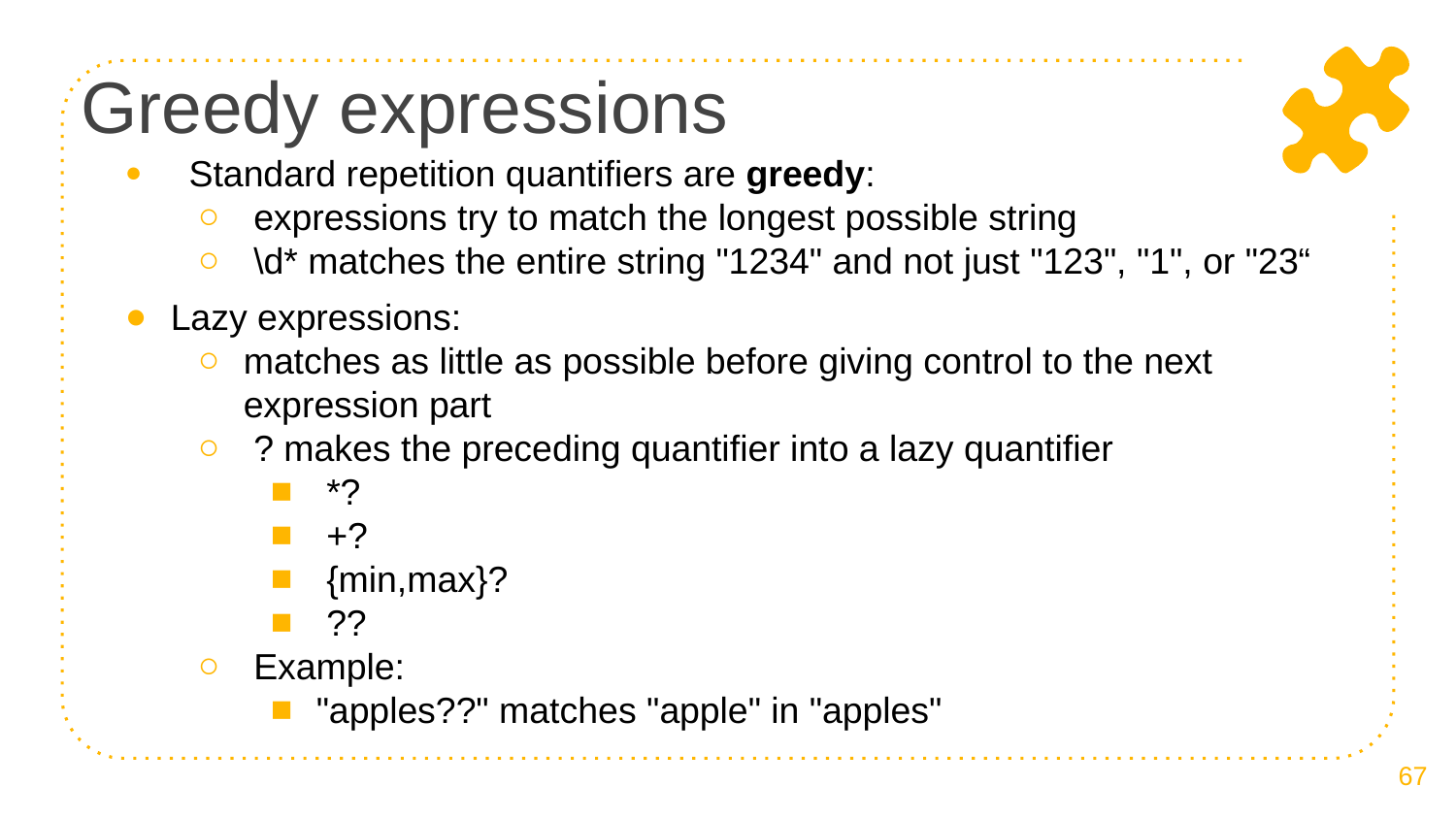

# Greedy expressions

  Standard repetition quantifiers are greedy:
 expressions try to match the longest possible string
 \d* matches the entire string "1234" and not just "123", "1", or "23“
Lazy expressions:
matches as little as possible before giving control to the next expression part
 ? makes the preceding quantifier into a lazy quantifier
 *?
 +?
 {min,max}?
 ??
 Example:
"apples??" matches "apple" in "apples"
67